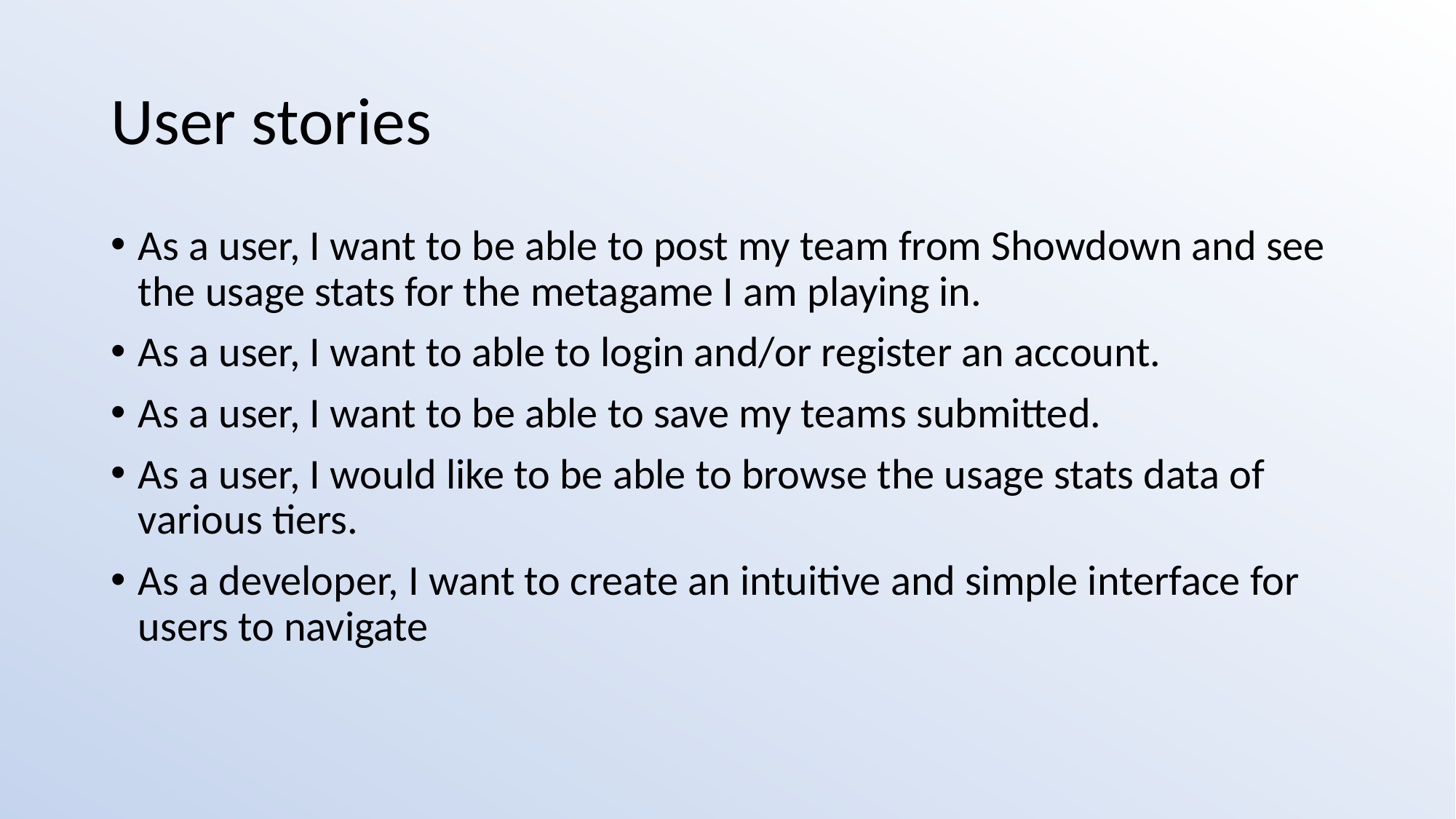

# User stories
As a user, I want to be able to post my team from Showdown and see the usage stats for the metagame I am playing in.
As a user, I want to able to login and/or register an account.
As a user, I want to be able to save my teams submitted.
As a user, I would like to be able to browse the usage stats data of various tiers.
As a developer, I want to create an intuitive and simple interface for users to navigate